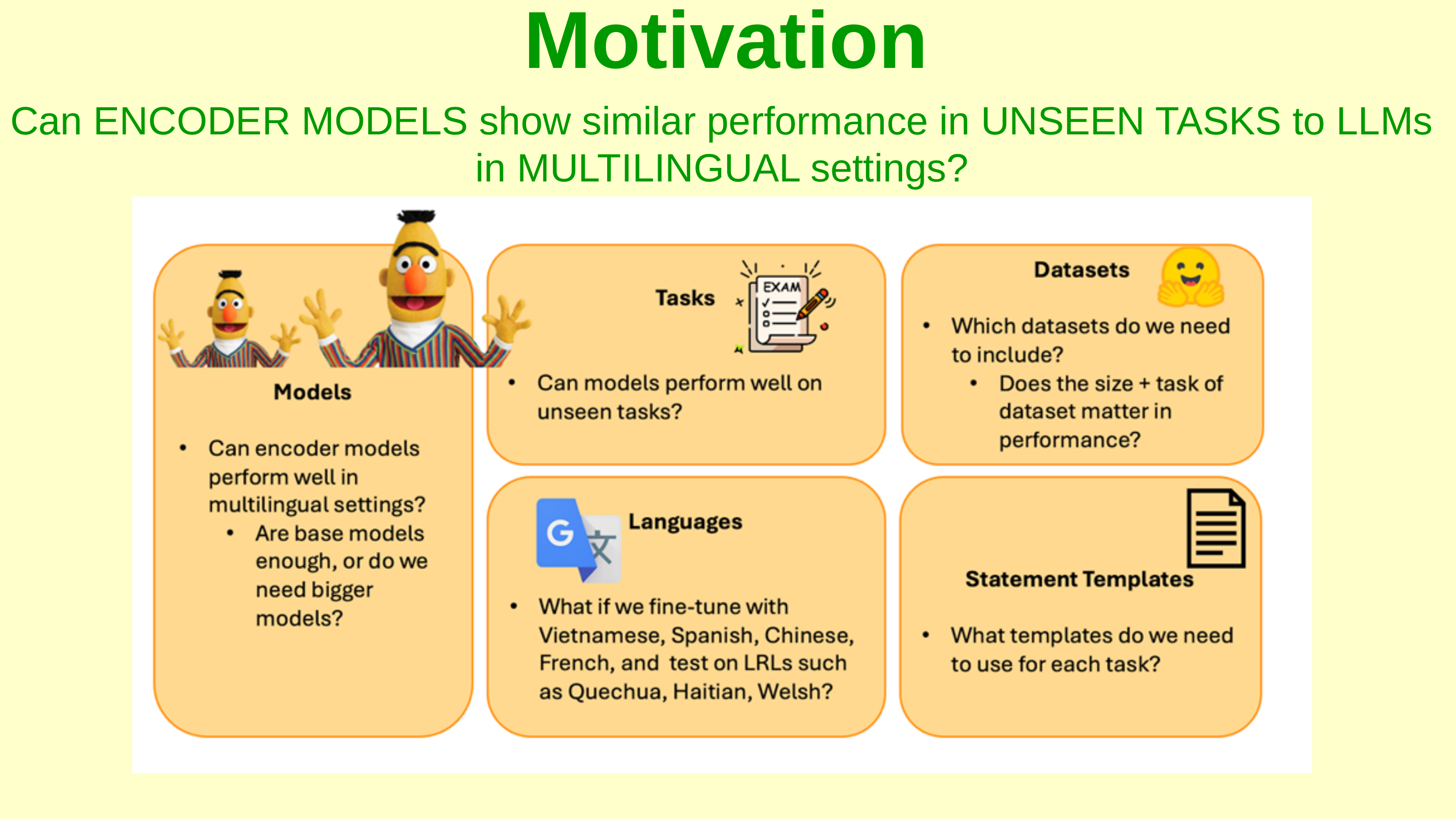

Motivation
Can ENCODER MODELS show similar performance in UNSEEN TASKS to LLMs in MULTILINGUAL settings?